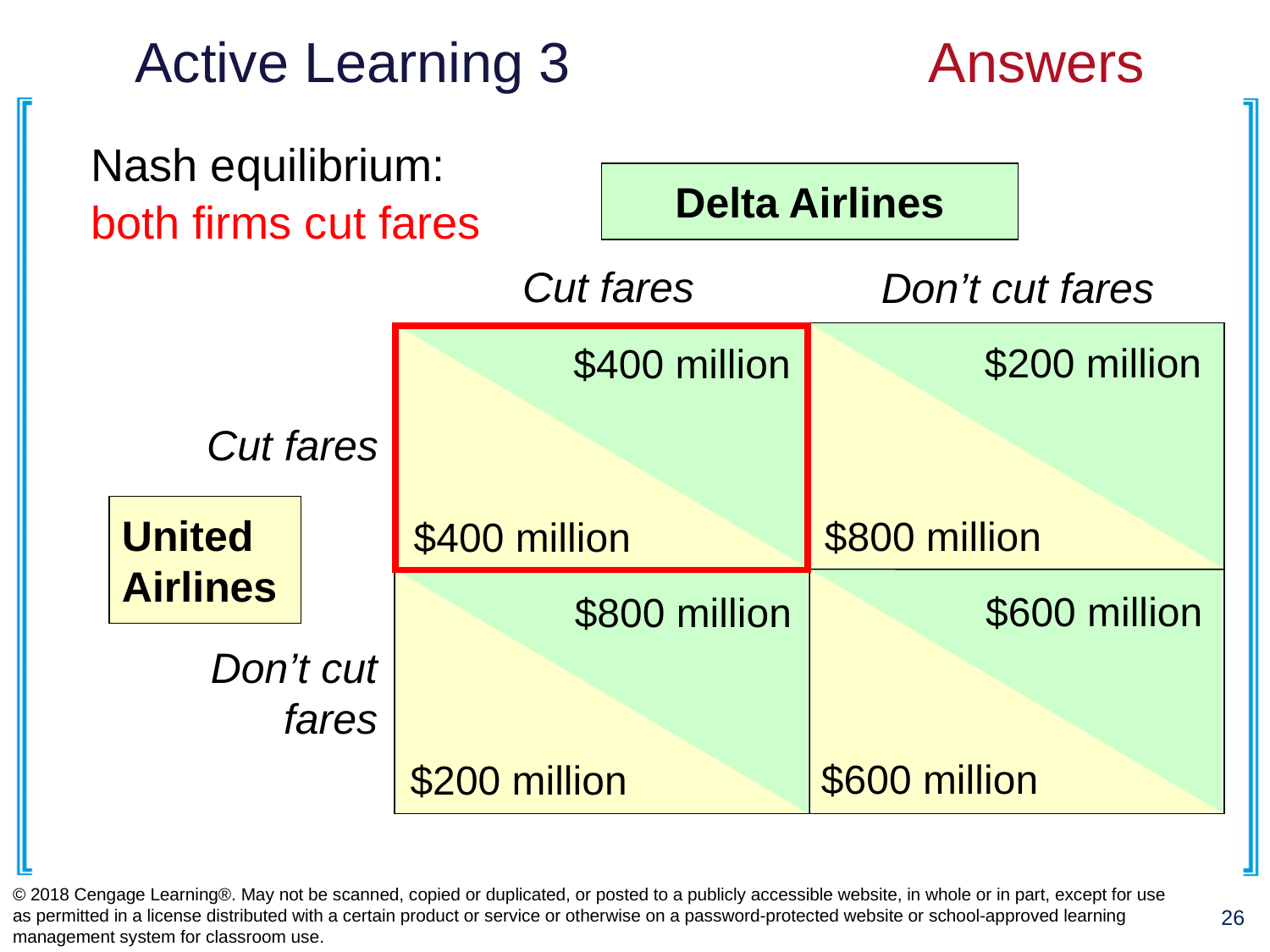

# Active Learning 3			  Answers
Nash equilibrium:
both firms cut fares
Delta Airlines
Cut fares
Don’t cut fares

$200 million
$400 million
Cut fares
United Airlines
$800 million
$400 million
$600 million
$800 million
Don’t cut fares
$600 million
$200 million
© 2018 Cengage Learning®. May not be scanned, copied or duplicated, or posted to a publicly accessible website, in whole or in part, except for use as permitted in a license distributed with a certain product or service or otherwise on a password-protected website or school-approved learning management system for classroom use.
26